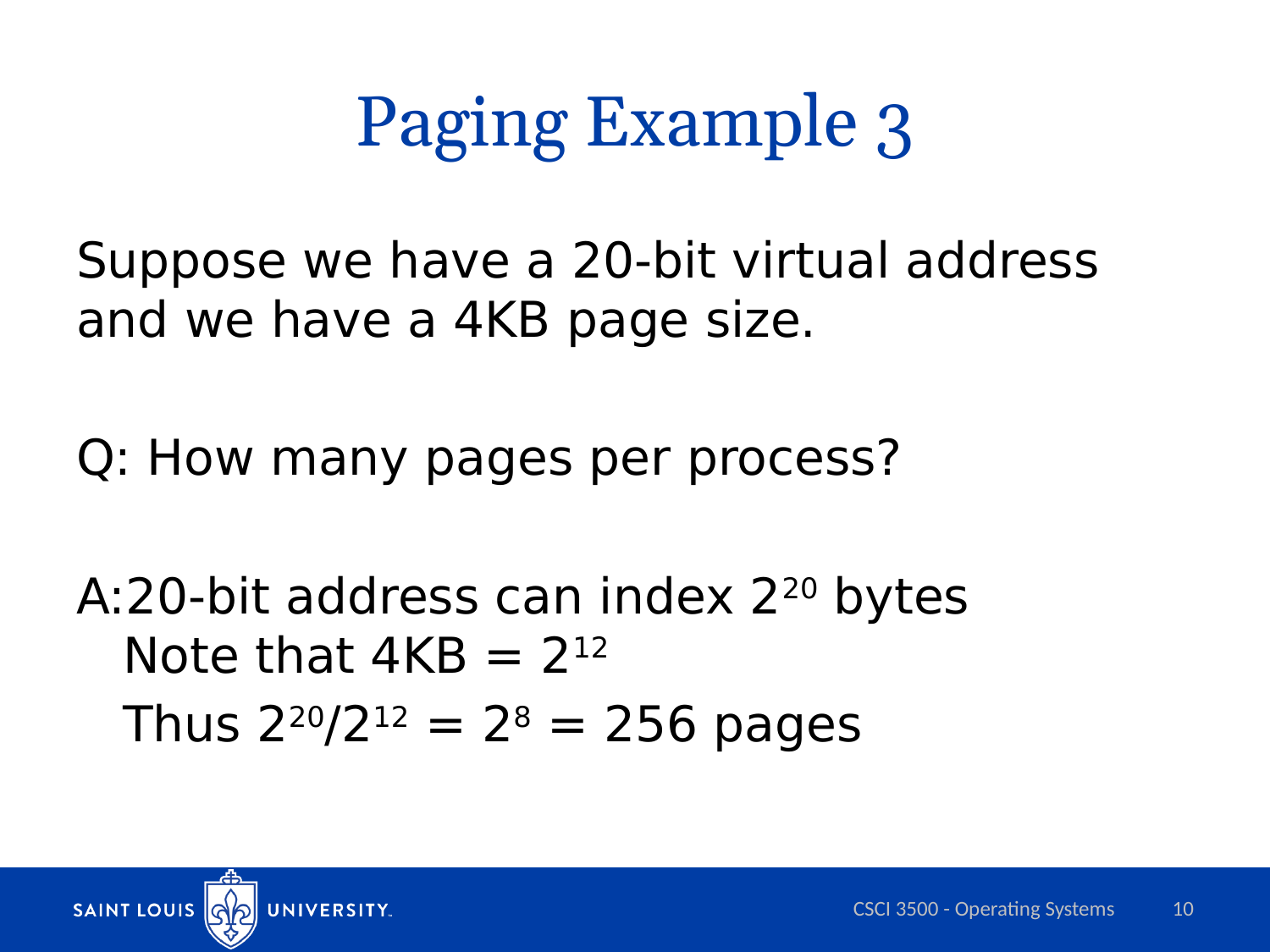

# Paging Example 3
Suppose we have a 20-bit virtual address and we have a 4KB page size.

Q: How many pages per process?

A:20-bit address can index 220 bytes
   Note that 4KB = 212
   Thus 220/212 = 28 = 256 pages
CSCI 3500 - Operating Systems
10